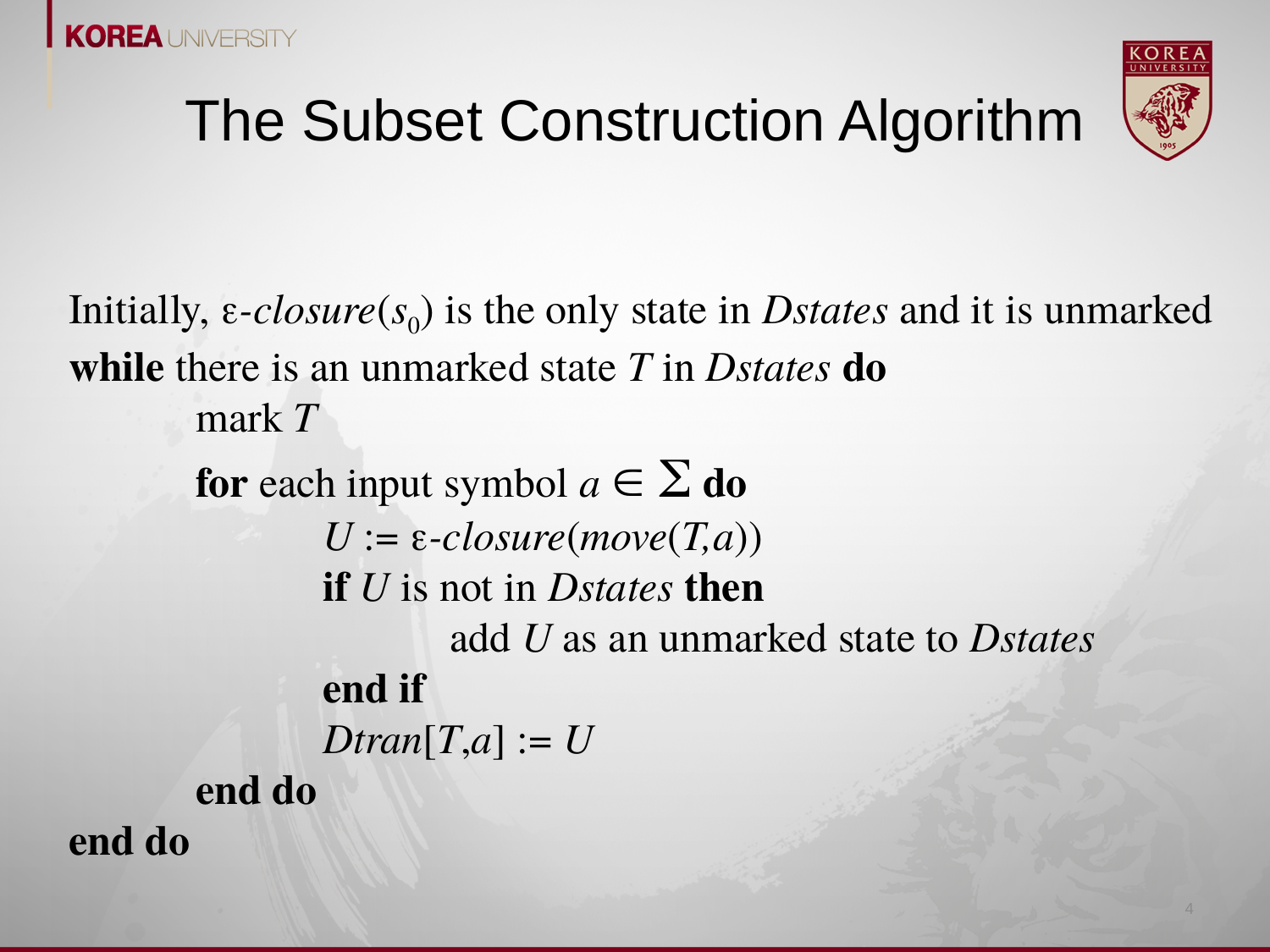

# The Subset Construction Algorithm
Initially, ε-closure(s0) is the only state in Dstates and it is unmarked
while there is an unmarked state T in Dstates do
	mark T
	for each input symbol a ∈ Σ do
		U := ε-closure(move(T,a))
		if U is not in Dstates then
			add U as an unmarked state to Dstates
		end if
		Dtran[T,a] := U
	end do
end do
4